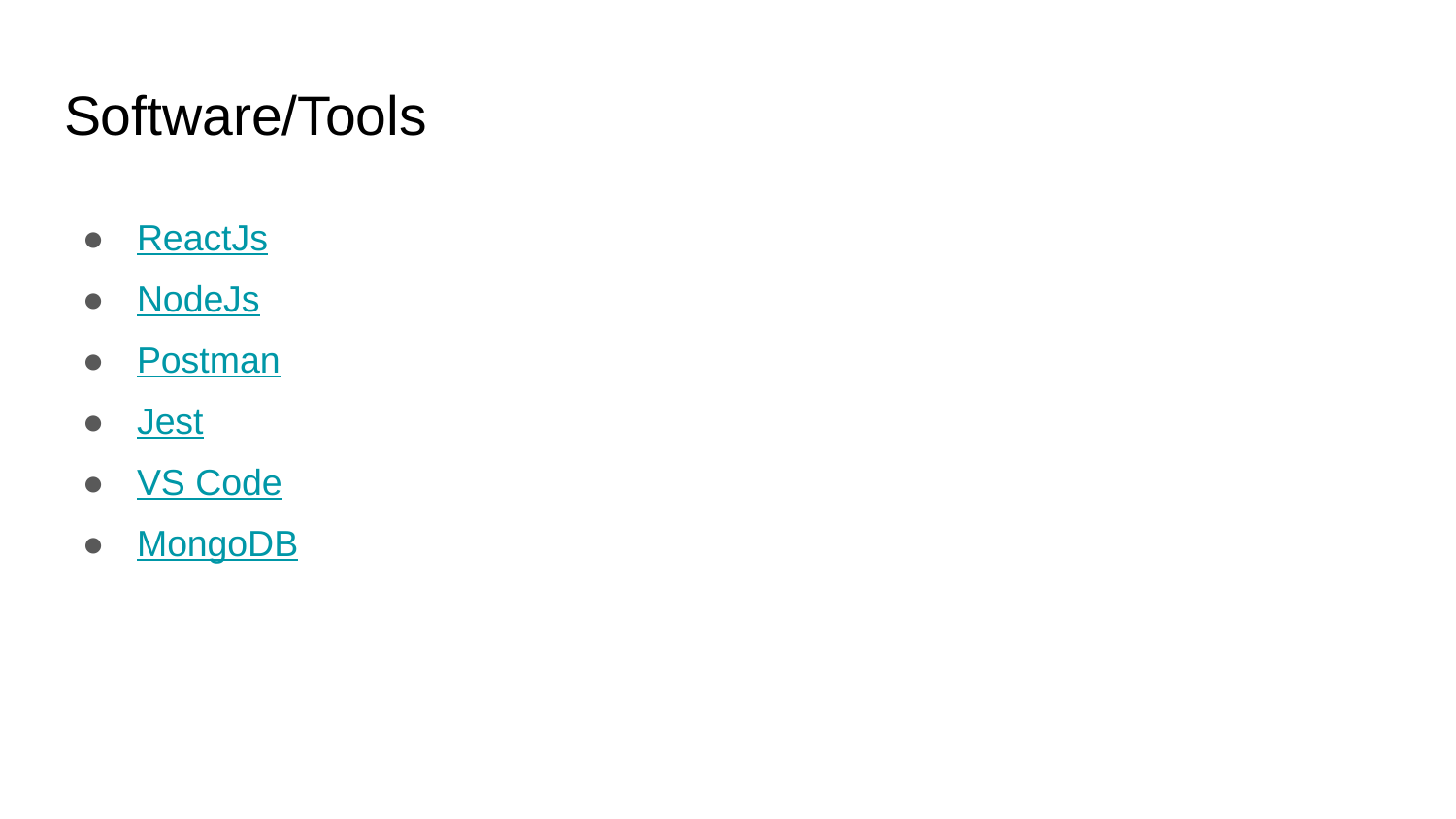

# Software/Tools
ReactJs
NodeJs
Postman
Jest
VS Code
MongoDB